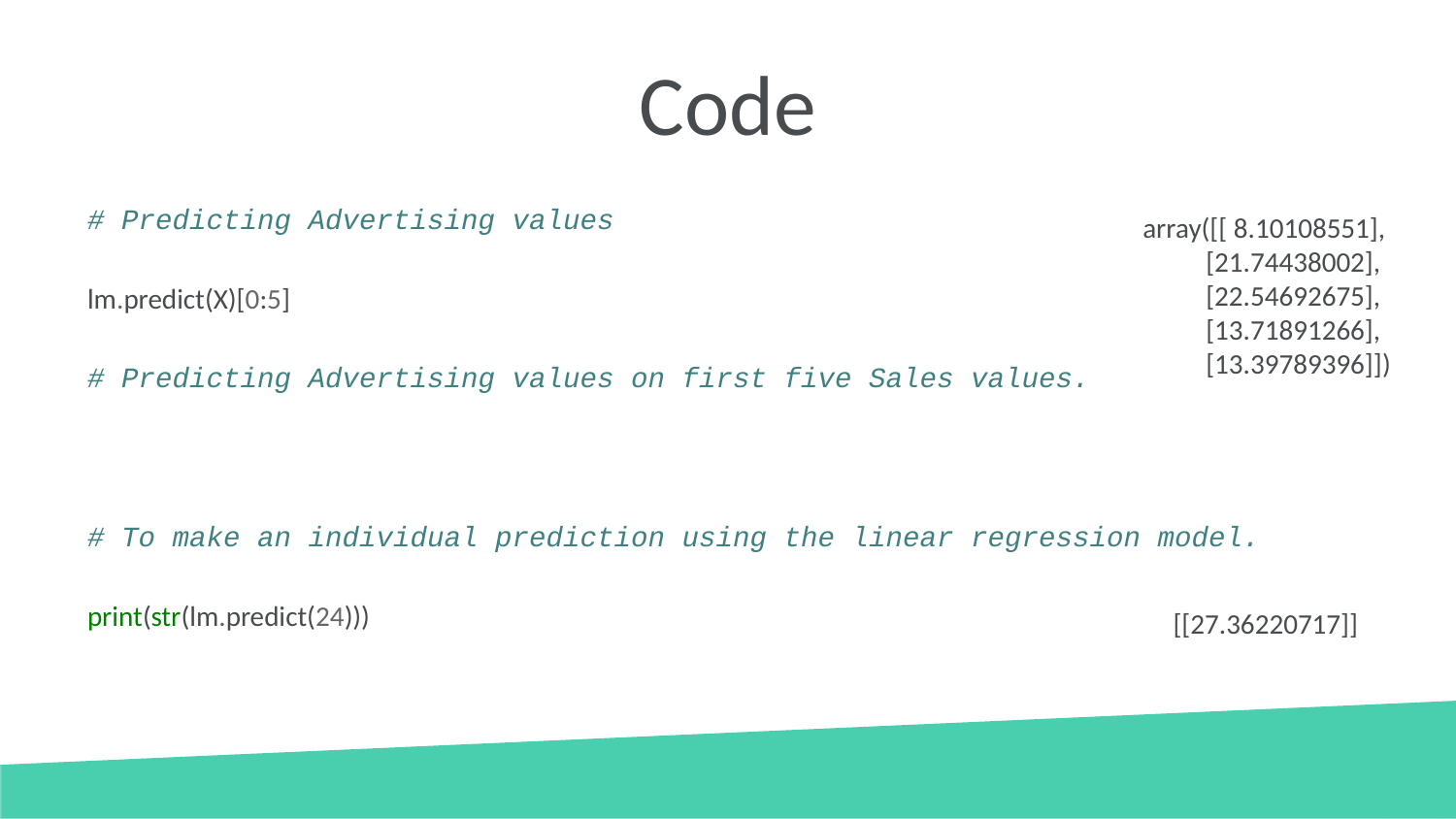

# Code

# Predicting Advertising values

lm.predict(X)[0:5]

# Predicting Advertising values on first five Sales values.

# To make an individual prediction using the linear regression model.

print(str(lm.predict(24)))
array([[ 8.10108551],
          [21.74438002],
          [22.54692675],
          [13.71891266],
          [13.39789396]])

[[27.36220717]]